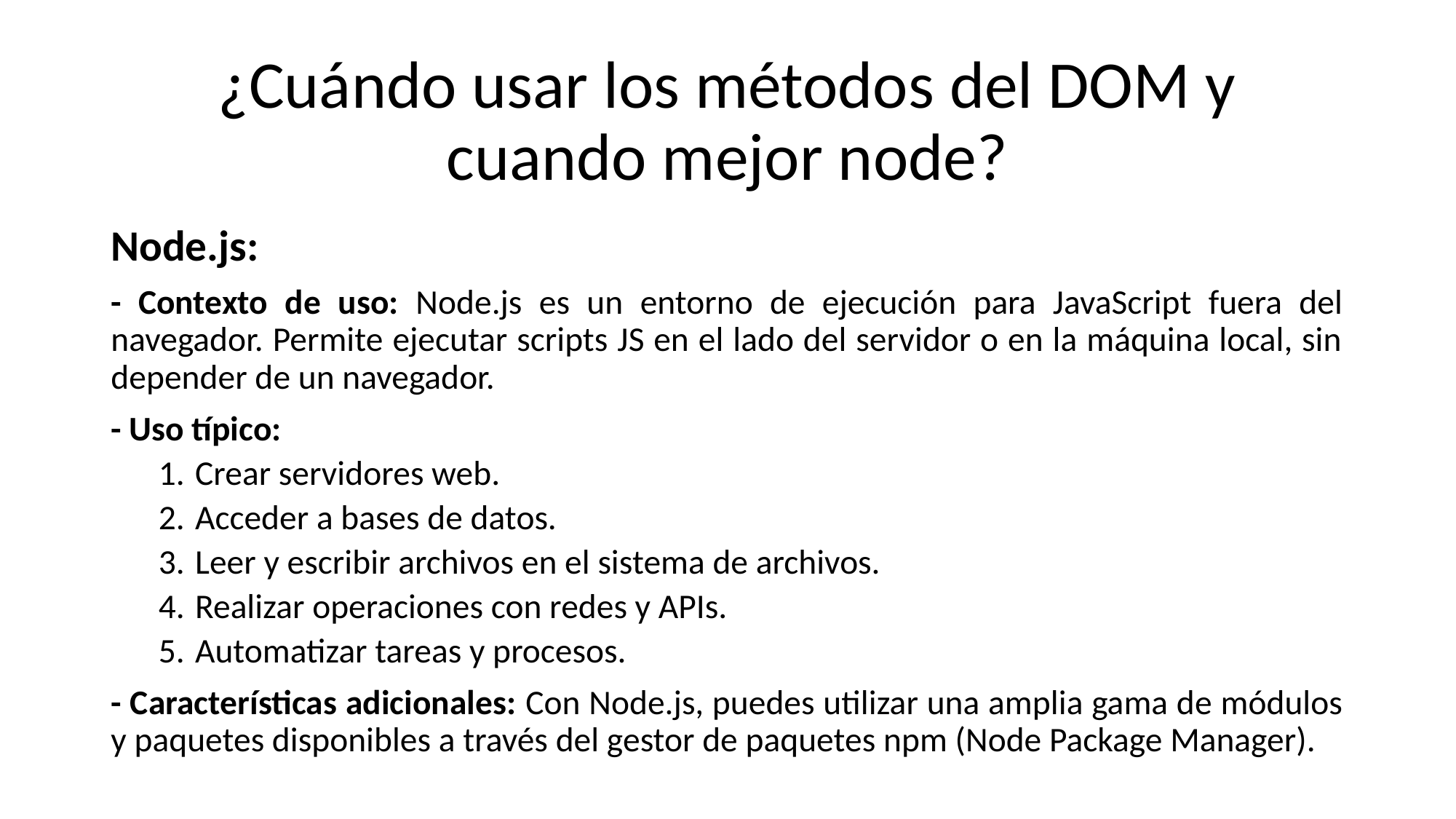

# ¿Cuándo usar los métodos del DOM y cuando mejor node?
Node.js:
- Contexto de uso: Node.js es un entorno de ejecución para JavaScript fuera del navegador. Permite ejecutar scripts JS en el lado del servidor o en la máquina local, sin depender de un navegador.
- Uso típico:
Crear servidores web.
Acceder a bases de datos.
Leer y escribir archivos en el sistema de archivos.
Realizar operaciones con redes y APIs.
Automatizar tareas y procesos.
- Características adicionales: Con Node.js, puedes utilizar una amplia gama de módulos y paquetes disponibles a través del gestor de paquetes npm (Node Package Manager).